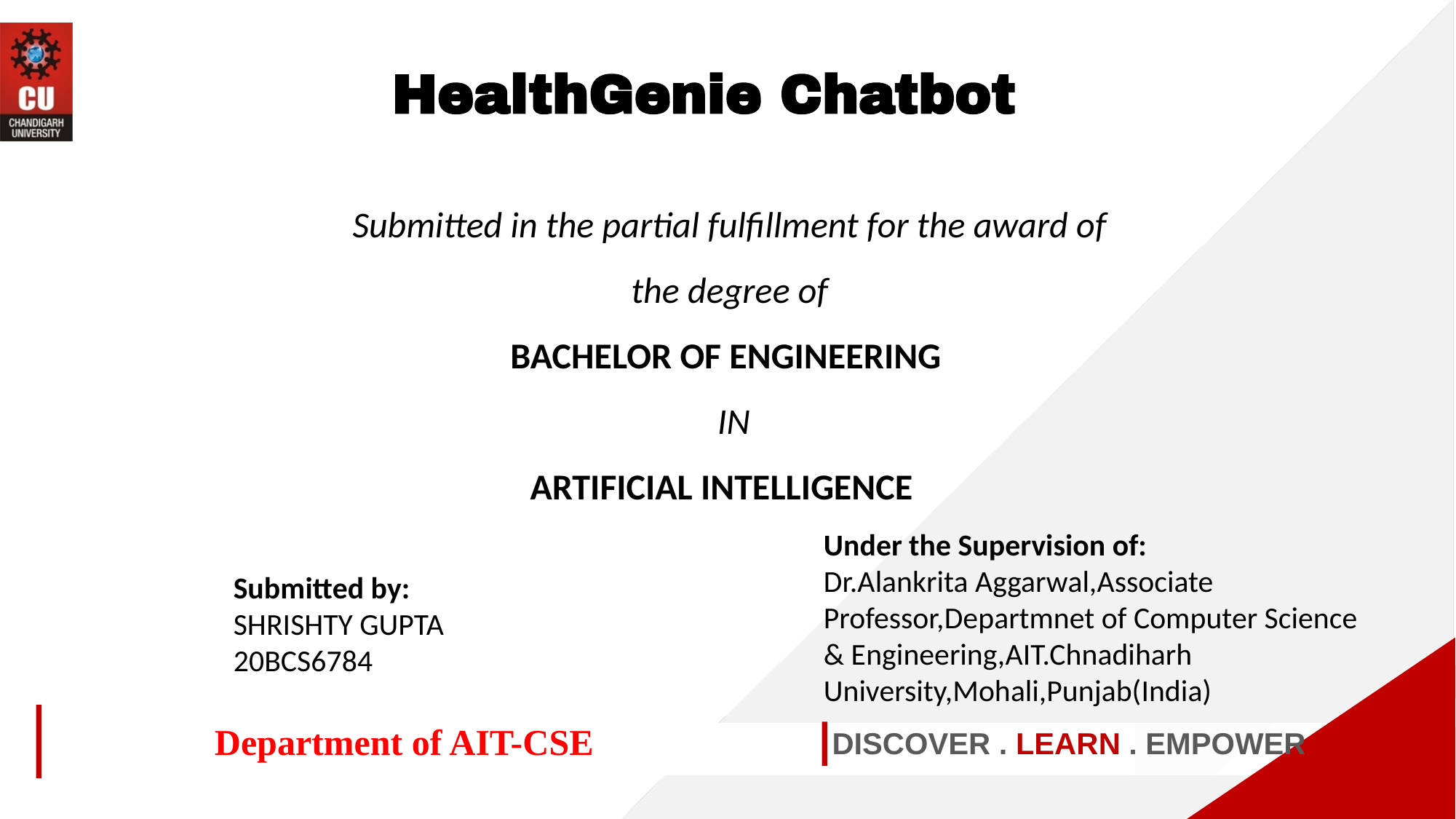

HealthGenie Chatbot
Submitted in the partial fulfillment for the award of the degree of
BACHELOR OF ENGINEERING
 IN
ARTIFICIAL INTELLIGENCE
Under the Supervision of:
Dr.Alankrita Aggarwal,Associate Professor,Departmnet of Computer Science & Engineering,AIT.Chnadiharh University,Mohali,Punjab(India)
Submitted by:
SHRISHTY GUPTA
20BCS6784

Department of AIT-CSE
DISCOVER . LEARN . EMPOWER

1